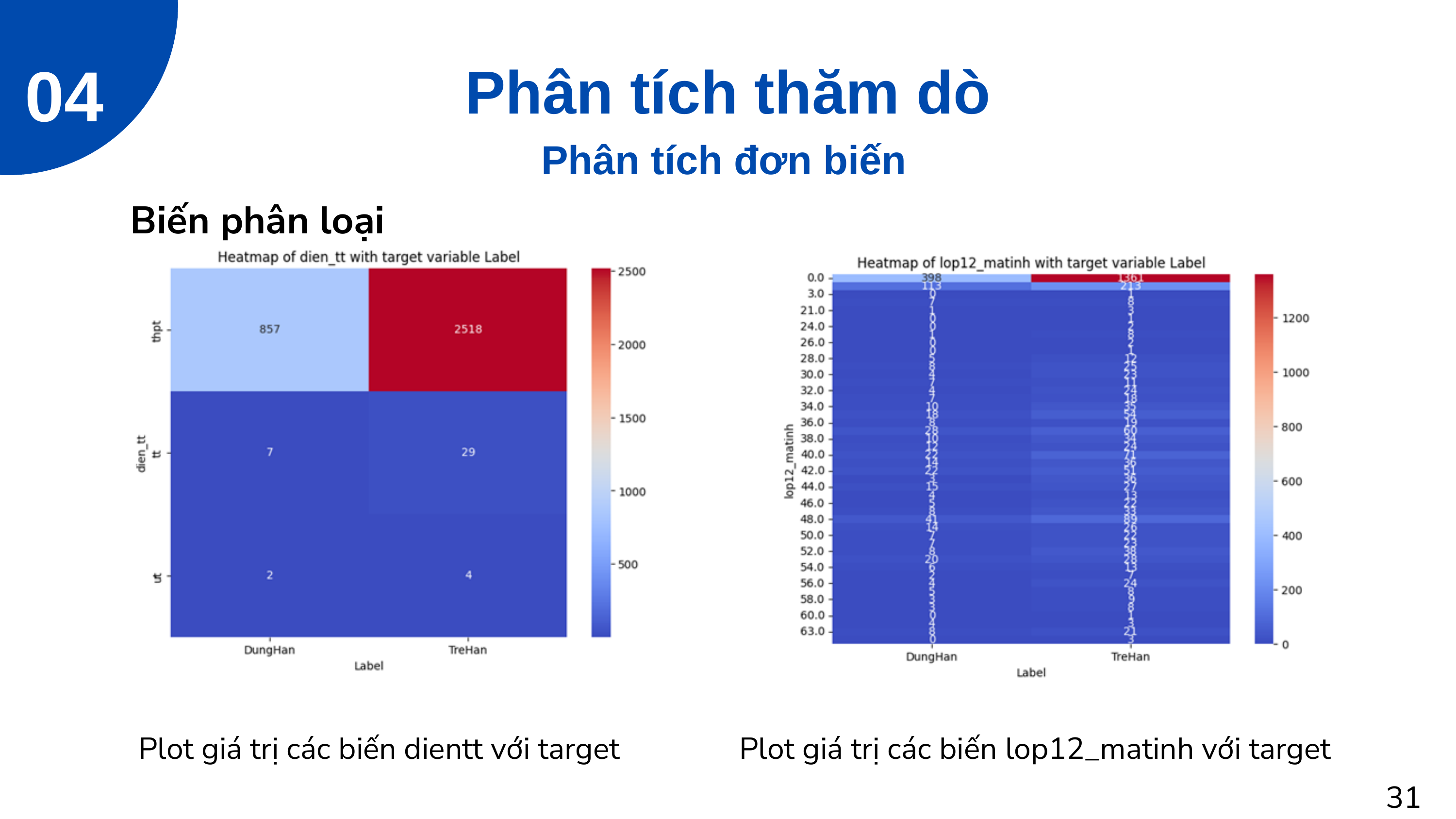

04
Phân tích thăm dò
Phân tích đơn biến
Biến phân loại

Plot giá trị các biến dientt với target
Plot giá trị các biến lop12_matinh với target
31